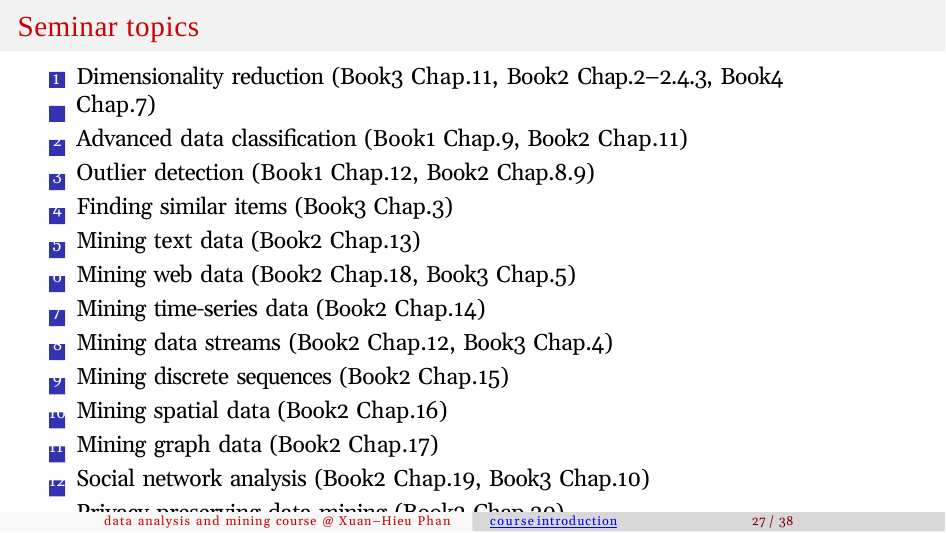

# Seminar topics
Dimensionality reduction (Book3 Chap.11, Book2 Chap.2–2.4.3, Book4 Chap.7)
Advanced data classification (Book1 Chap.9, Book2 Chap.11)
Outlier detection (Book1 Chap.12, Book2 Chap.8.9)
Finding similar items (Book3 Chap.3)
Mining text data (Book2 Chap.13)
Mining web data (Book2 Chap.18, Book3 Chap.5)
Mining time-series data (Book2 Chap.14)
Mining data streams (Book2 Chap.12, Book3 Chap.4)
Mining discrete sequences (Book2 Chap.15)
Mining spatial data (Book2 Chap.16)
Mining graph data (Book2 Chap.17)
Social network analysis (Book2 Chap.19, Book3 Chap.10)
Privacy-preserving data mining (Book2 Chap.20)

data analysis and mining course @ Xuan–Hieu Phan
course introduction
27 / 38